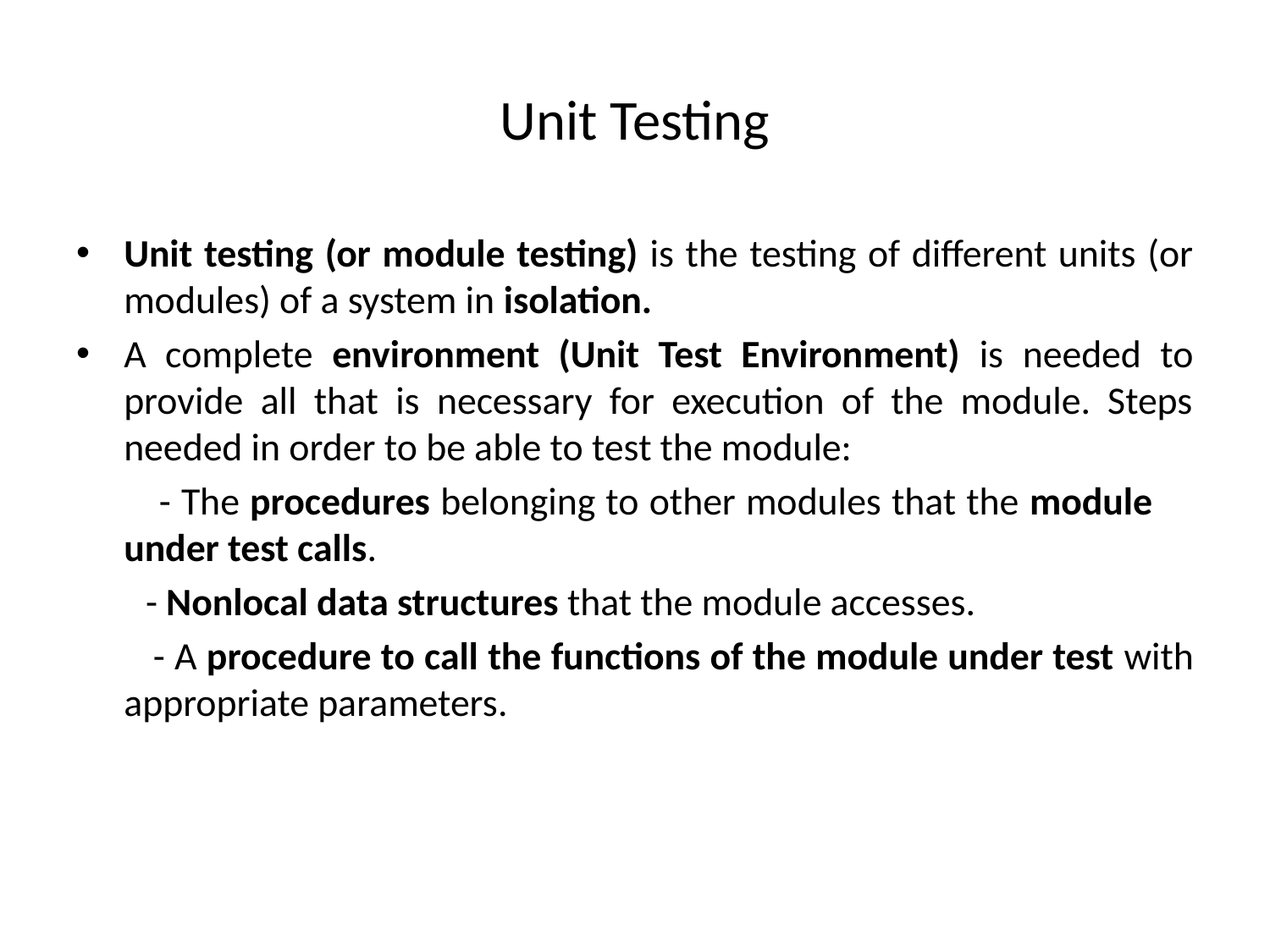

# Unit Testing
Unit testing (or module testing) is the testing of different units (or modules) of a system in isolation.
A complete environment (Unit Test Environment) is needed to provide all that is necessary for execution of the module. Steps needed in order to be able to test the module:
        - The procedures belonging to other modules that the module     under test calls.
        - Nonlocal data structures that the module accesses.
        - A procedure to call the functions of the module under test with appropriate parameters.